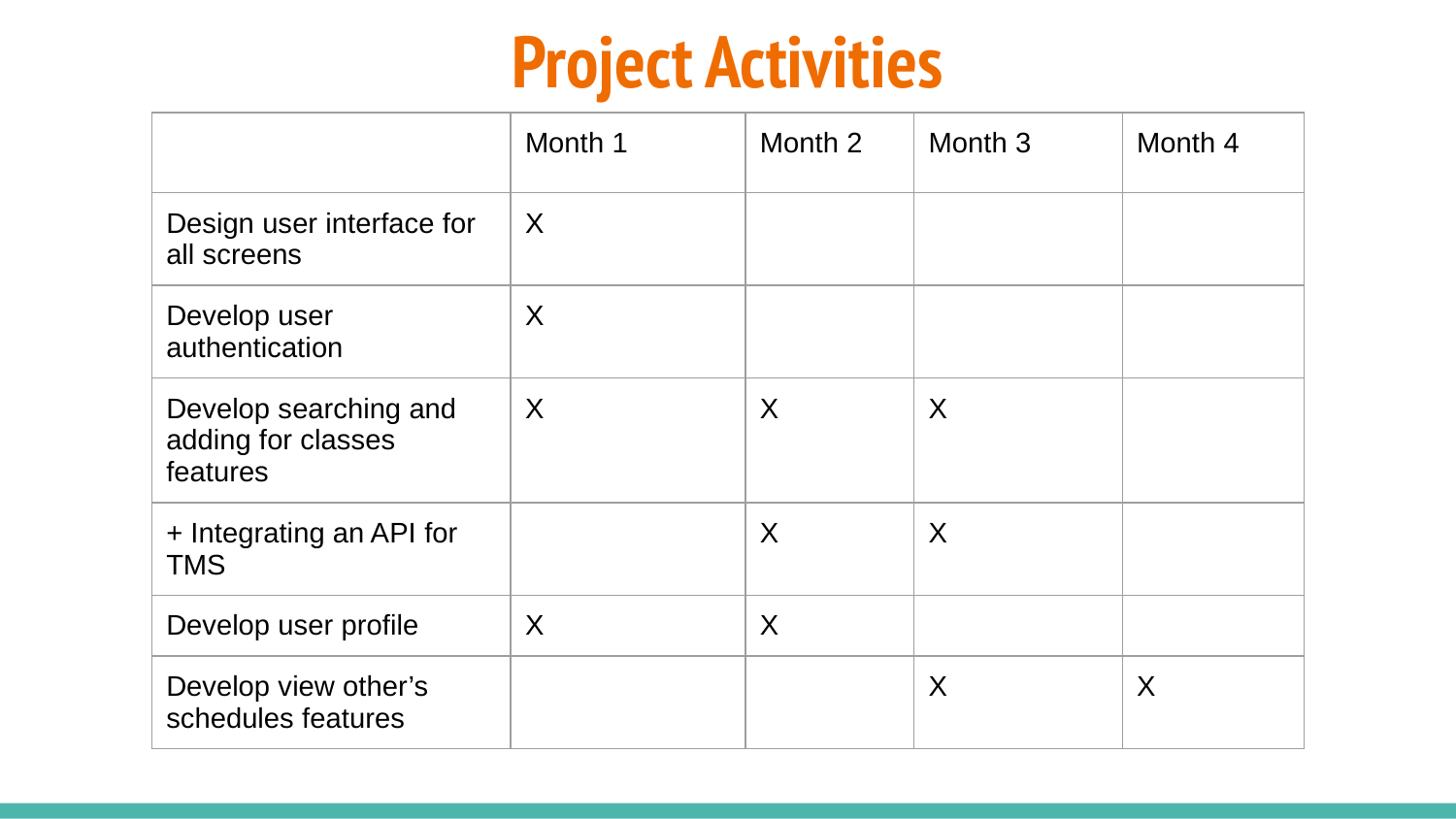

# Project Activities
|  | Month 1 | Month 2 | Month 3 | Month 4 |
| --- | --- | --- | --- | --- |
| Design user interface for all screens | X |  |  |  |
| Develop user authentication | X |  |  |  |
| Develop searching and adding for classes features | X | X | X |  |
| + Integrating an API for TMS |  | X | X |  |
| Develop user profile | X | X |  |  |
| Develop view other’s schedules features |  |  | X | X |